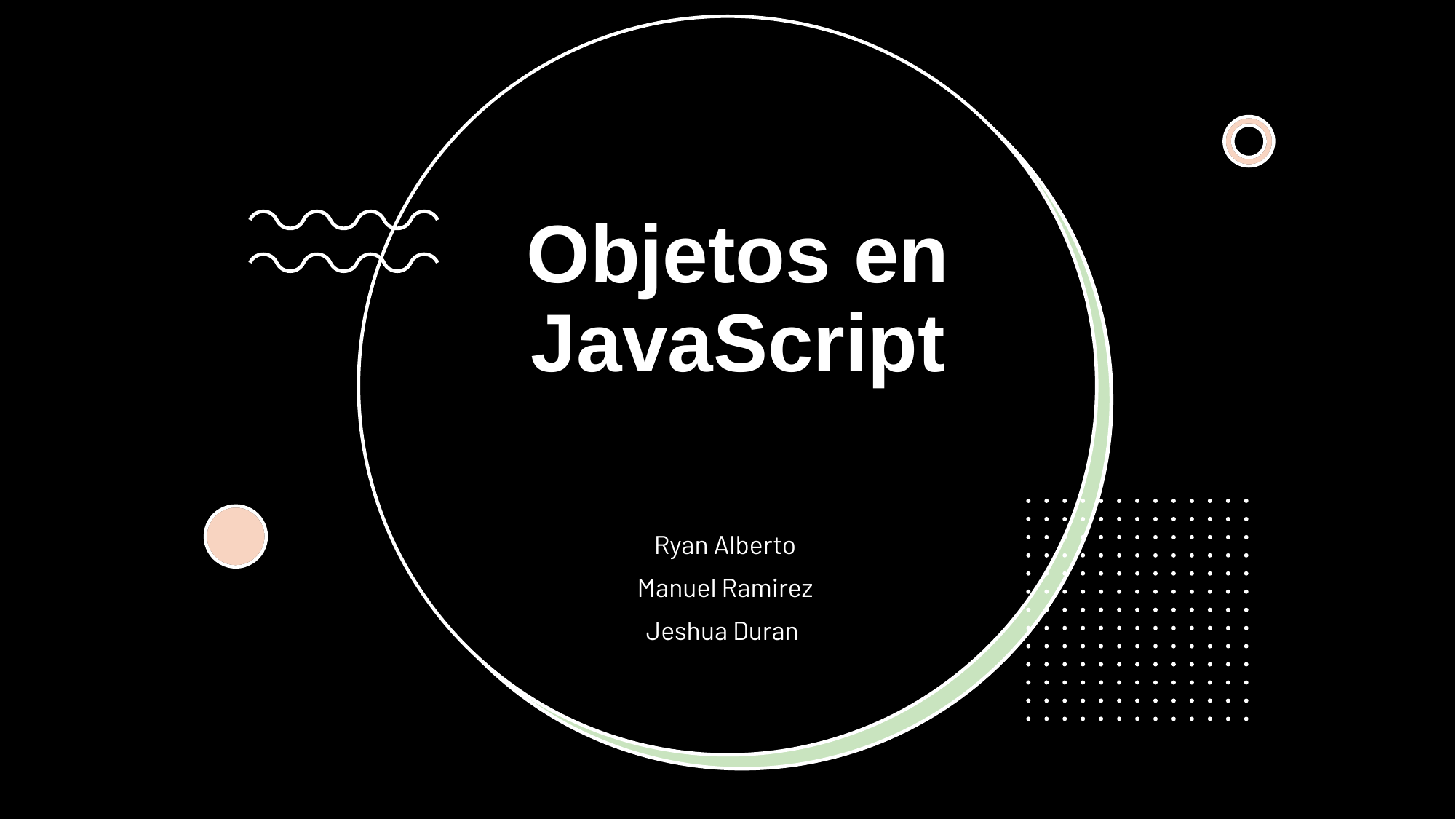

# Objetos en JavaScript

Ryan Alberto
Manuel Ramirez
Jeshua Duran